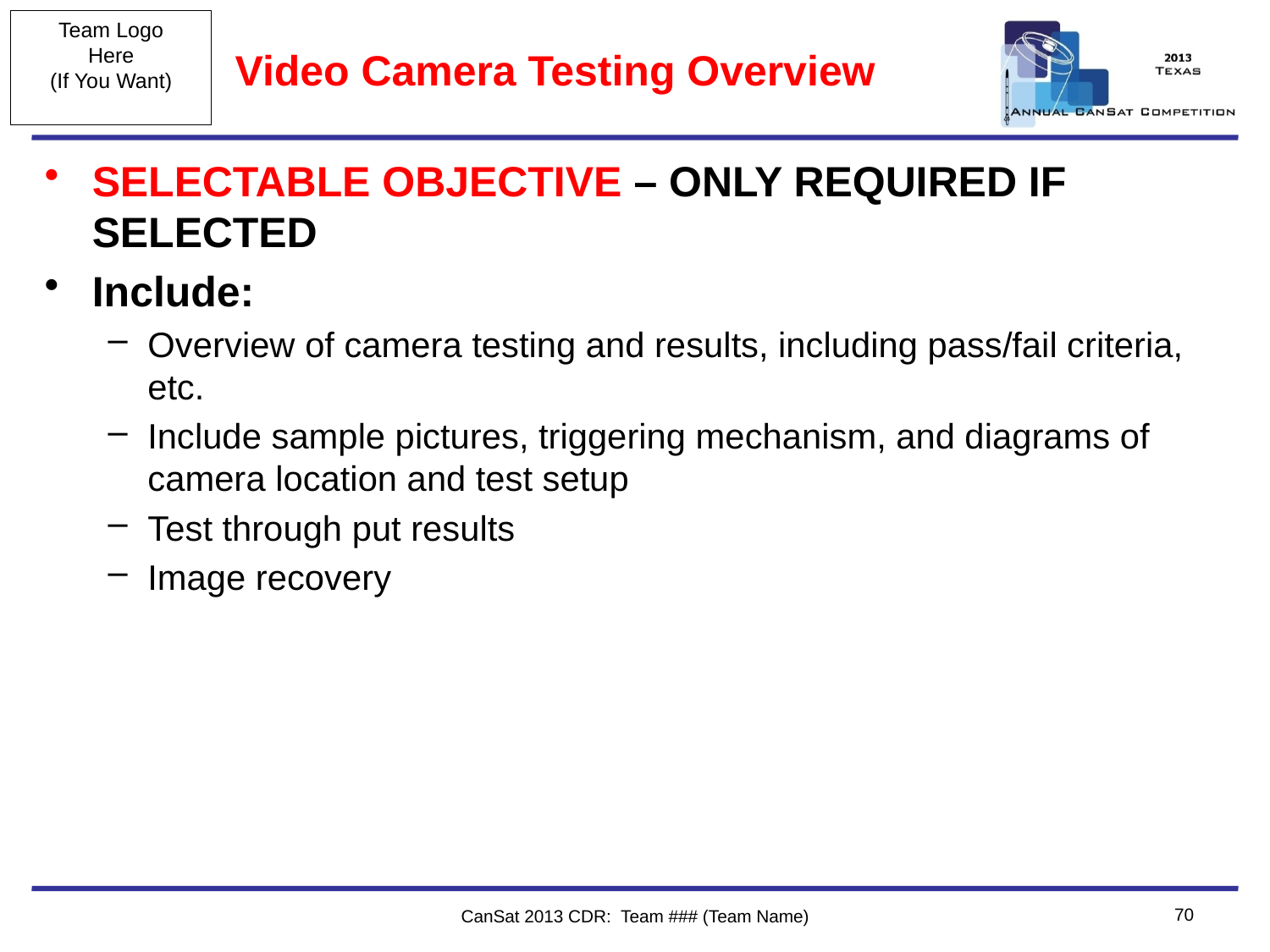

# Video Camera Testing Overview
SELECTABLE OBJECTIVE – ONLY REQUIRED IF SELECTED
Include:
Overview of camera testing and results, including pass/fail criteria, etc.
Include sample pictures, triggering mechanism, and diagrams of camera location and test setup
Test through put results
Image recovery
70
CanSat 2013 CDR:  Team ### (Team Name)